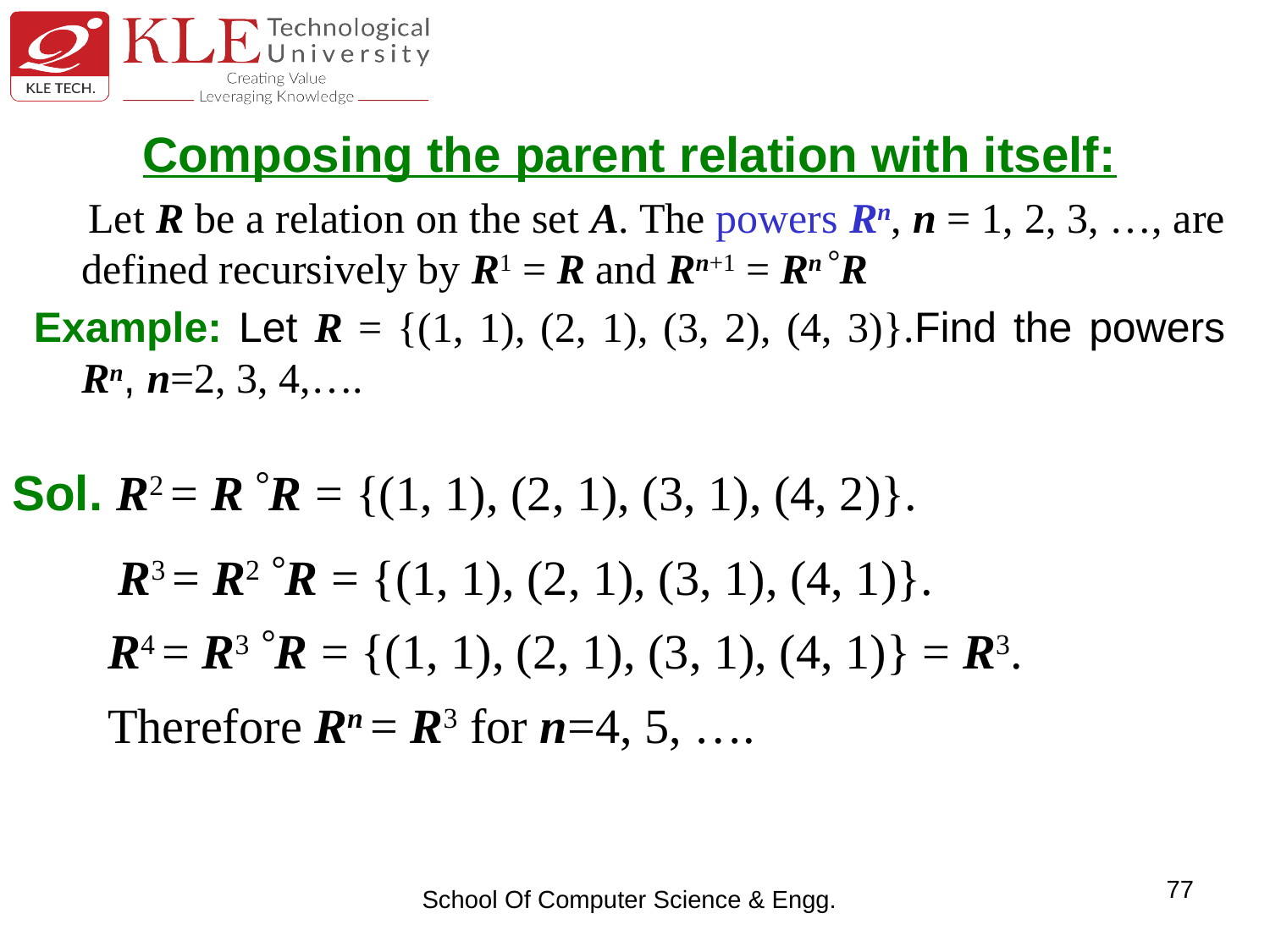

Composing the parent relation with itself:
     Let R be a relation on the set A. The powers Rn, n = 1, 2, 3, …, are defined recursively by R1 = R and Rn+1 = Rn °R
Example: Let R = {(1, 1), (2, 1), (3, 2), (4, 3)}.Find the powers Rn, n=2, 3, 4,….

Sol. R2 = R °R = {(1, 1), (2, 1), (3, 1), (4, 2)}.
R3 = R2 °R = {(1, 1), (2, 1), (3, 1), (4, 1)}.
R4 = R3 °R = {(1, 1), (2, 1), (3, 1), (4, 1)} = R3.
Therefore Rn = R3 for n=4, 5, ….
77